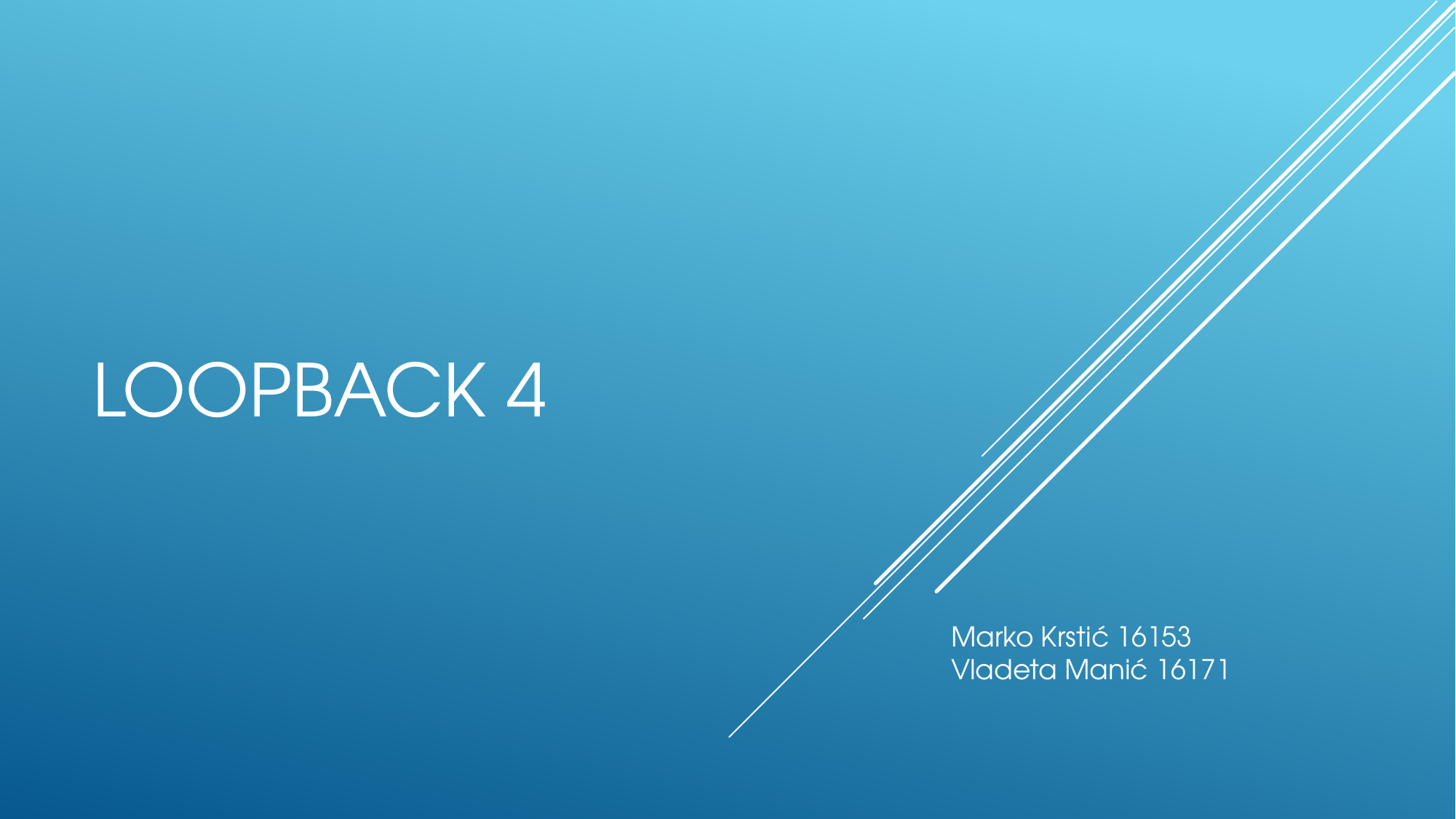

# LoopBack 4
Marko Krstić 16153
Vladeta Manić 16171